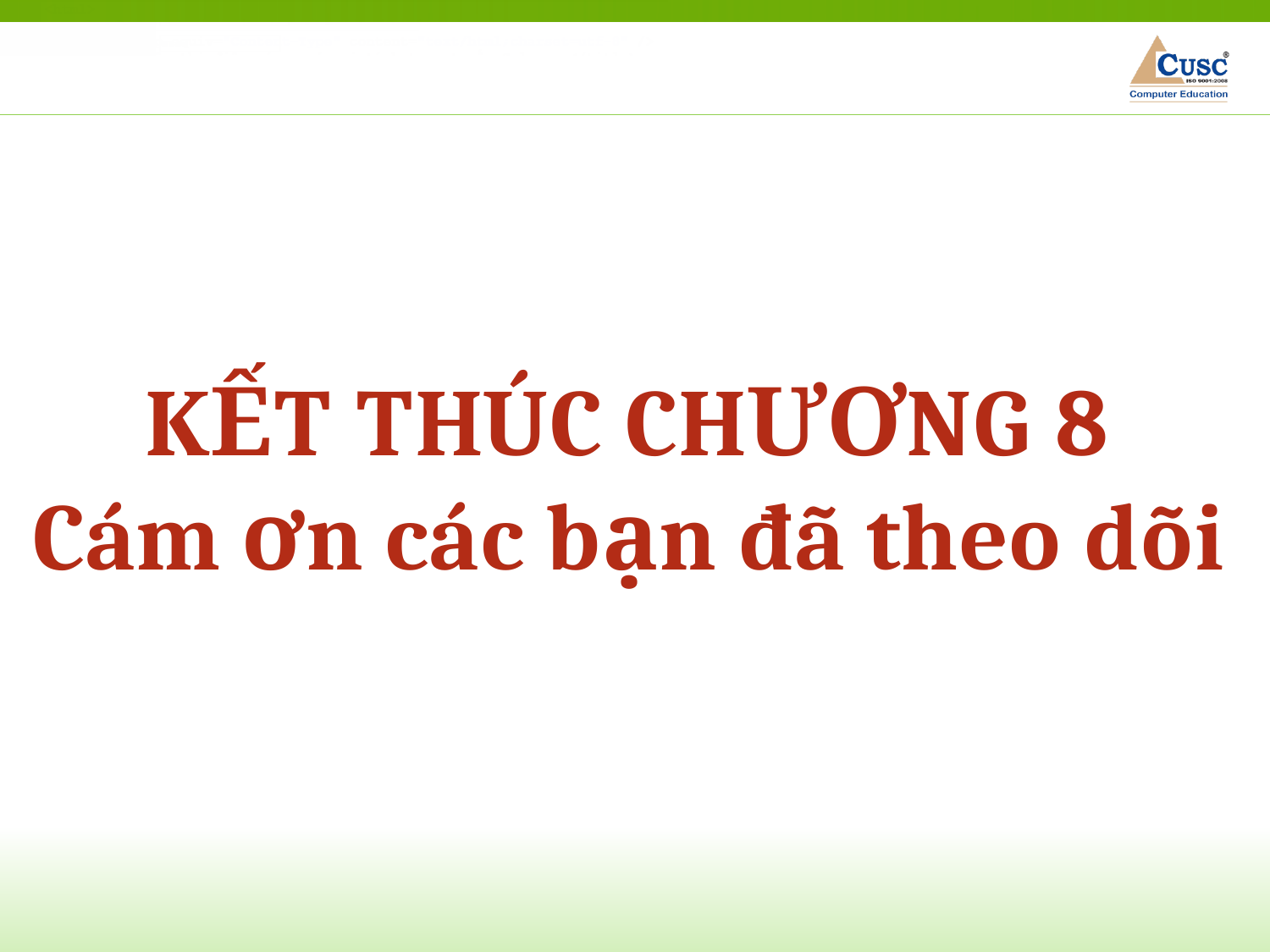

KẾT THÚC CHƯƠNG 8
Cám ơn các bạn đã theo dõi